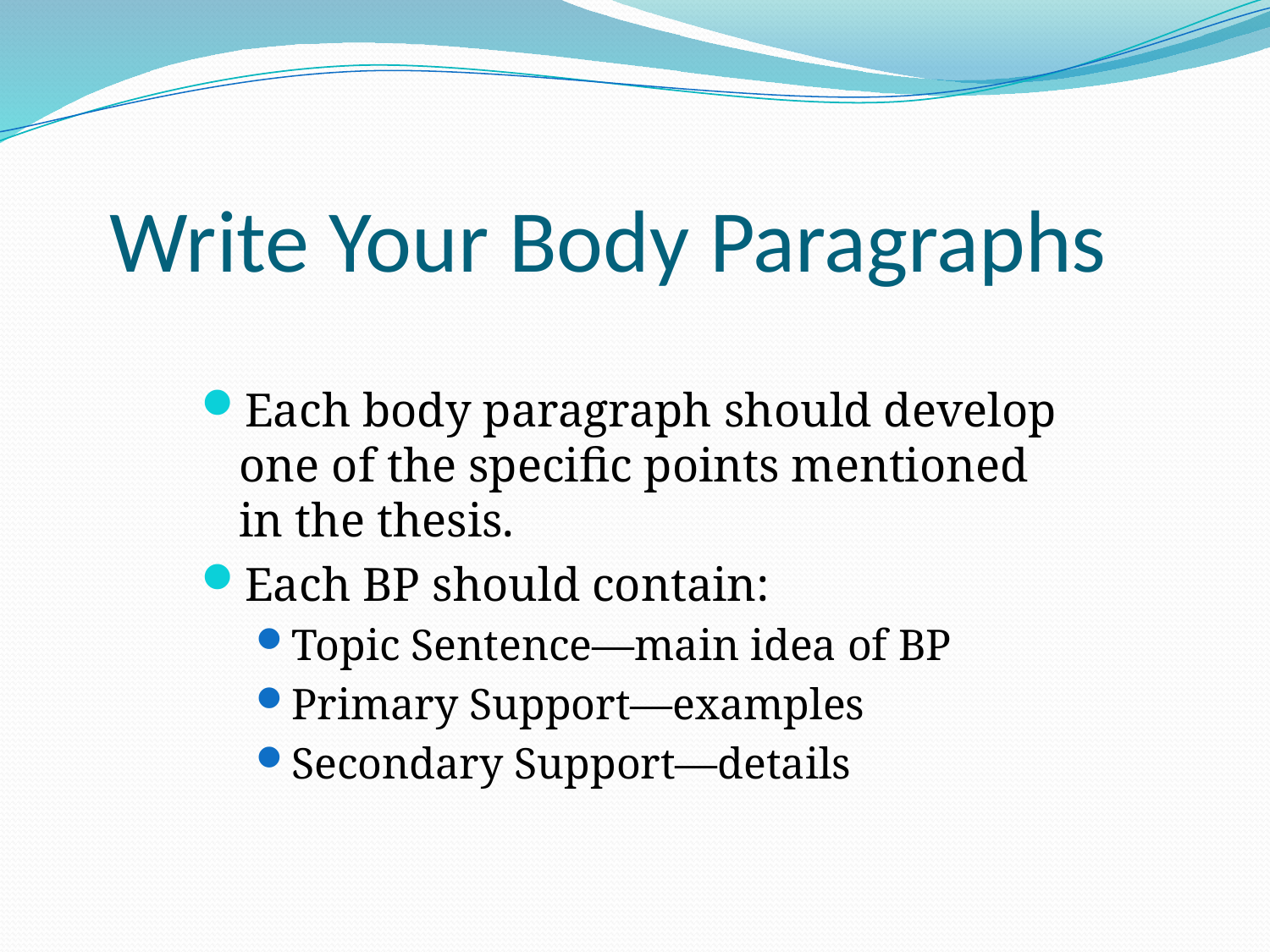

# Write Your Body Paragraphs
Each body paragraph should develop one of the specific points mentioned in the thesis.
Each BP should contain:
Topic Sentence—main idea of BP
Primary Support—examples
Secondary Support—details